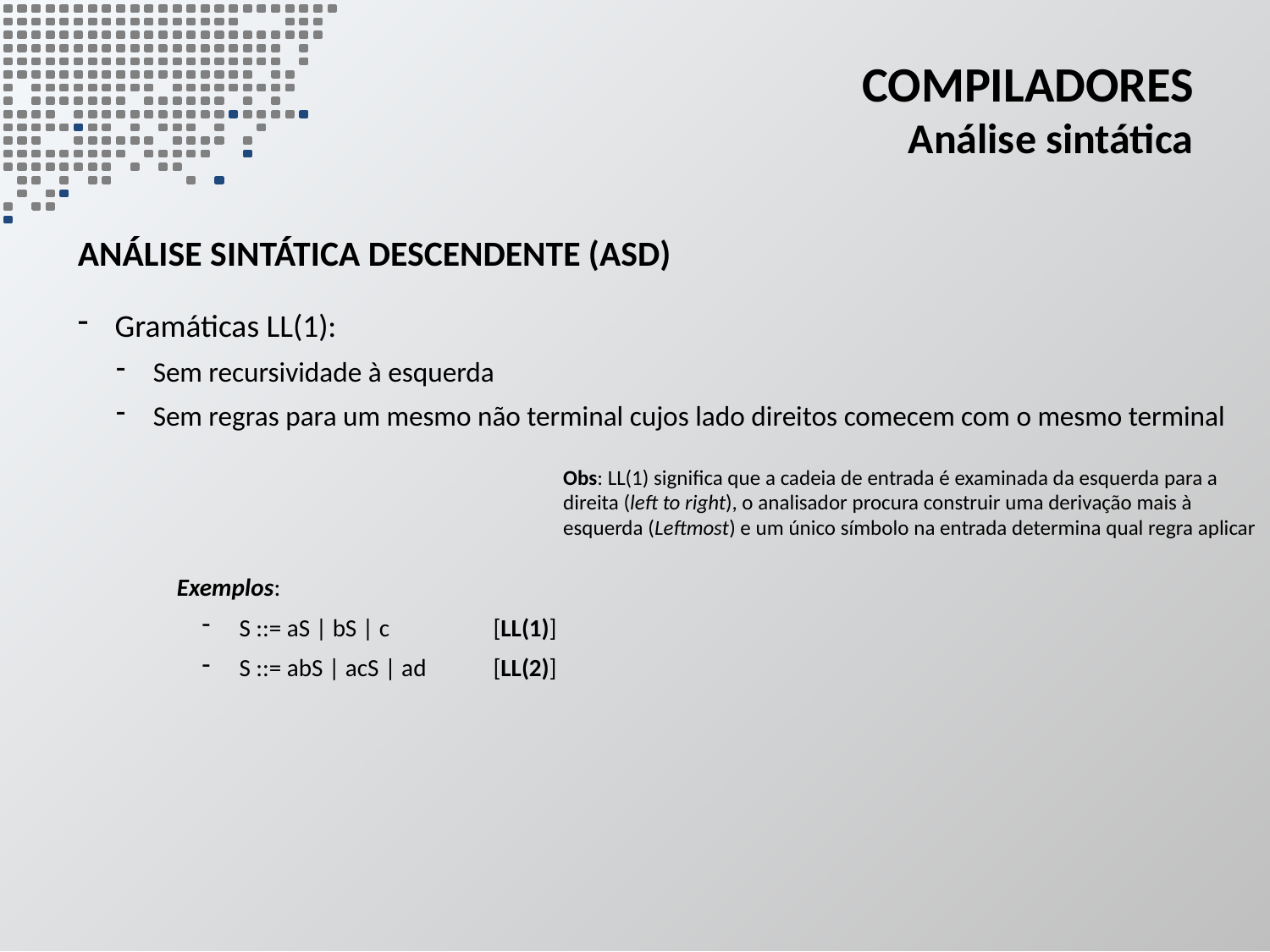

# Compiladores Análise sintática
análise sintática descendente (ASD)
Gramáticas LL(1):
Sem recursividade à esquerda
Sem regras para um mesmo não terminal cujos lado direitos comecem com o mesmo terminal
Obs: LL(1) significa que a cadeia de entrada é examinada da esquerda para a direita (left to right), o analisador procura construir uma derivação mais à esquerda (Leftmost) e um único símbolo na entrada determina qual regra aplicar
Exemplos:
S ::= aS | bS | c 	[LL(1)]
S ::= abS | acS | ad	[LL(2)]